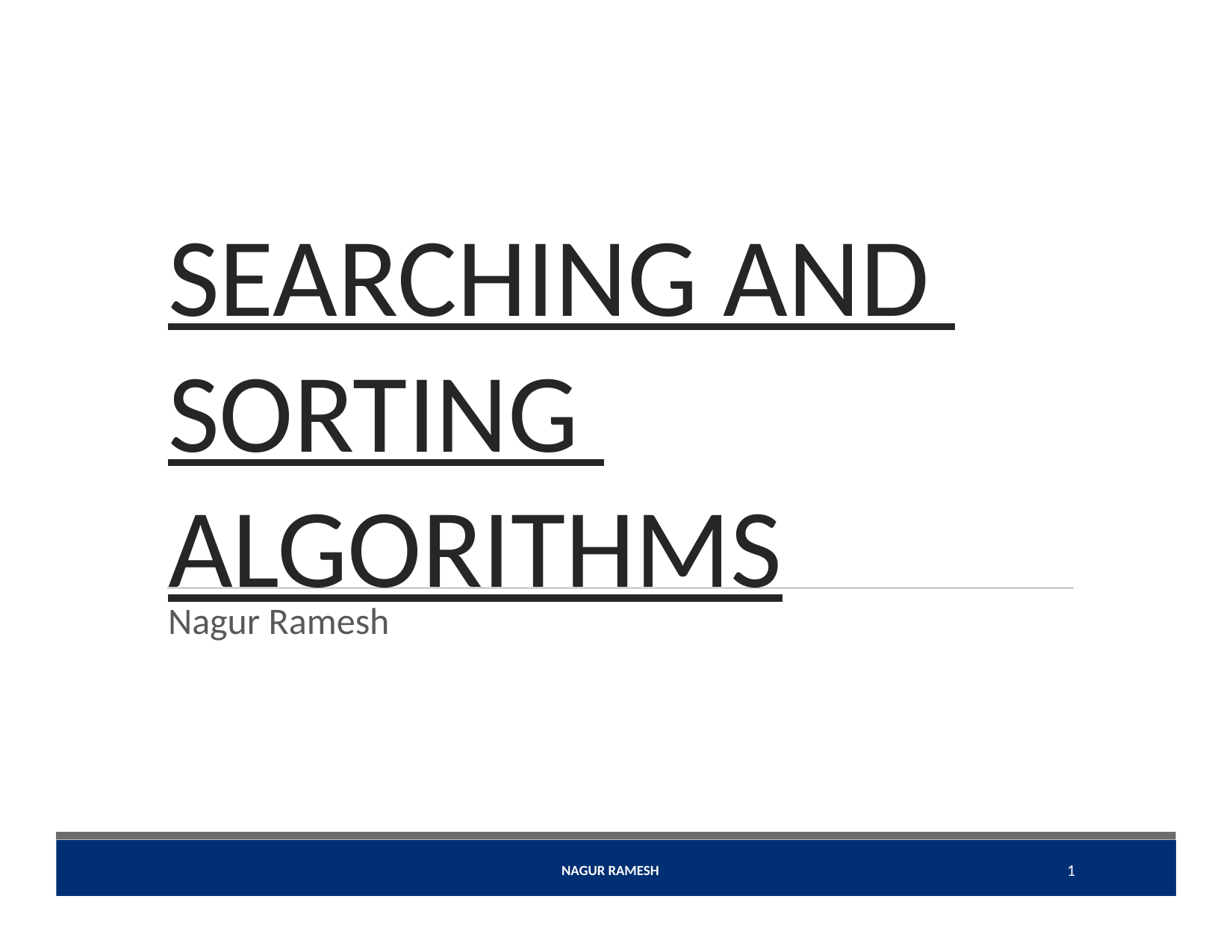

# SEARCHING AND  SORTING  ALGORITHMS

Nagur Ramesh

1
NAGUR RAMESH